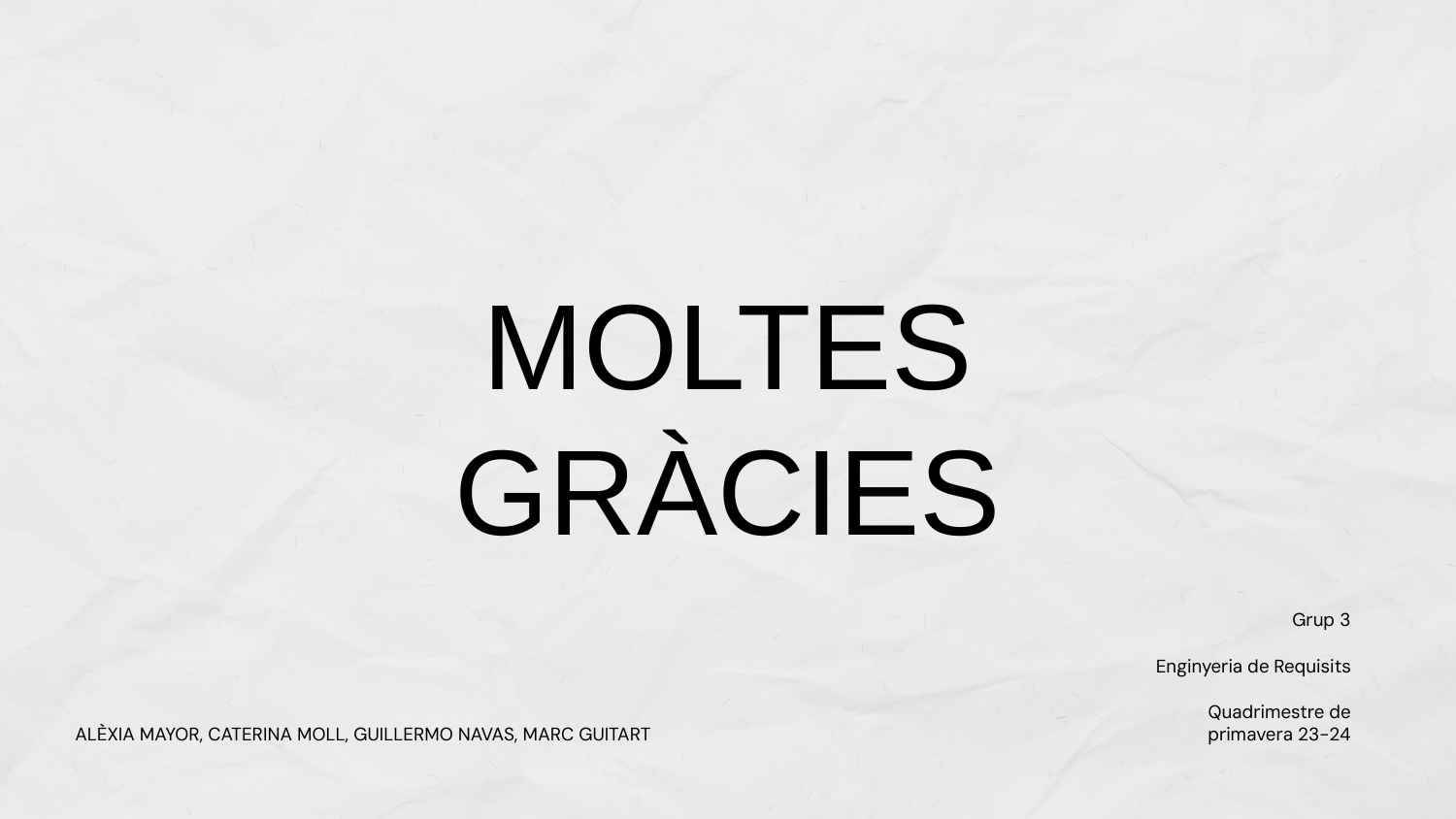

# MOLTES GRÀCIES
Grup 3
Enginyeria de Requisits
Quadrimestre de primavera 23-24
ALÈXIA MAYOR, CATERINA MOLL, GUILLERMO NAVAS, MARC GUITART